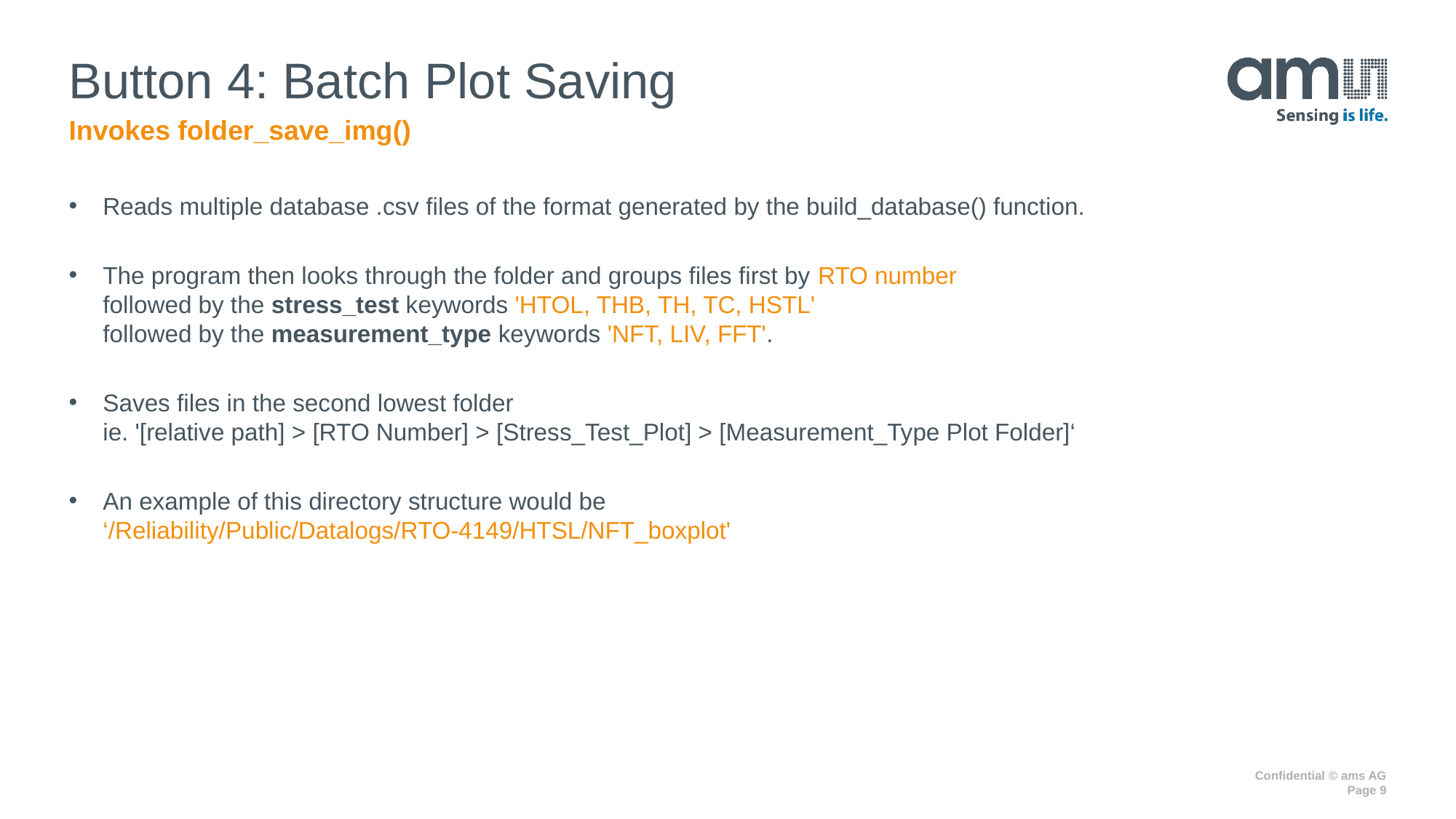

# Button 4: Batch Plot Saving
Invokes folder_save_img()
Reads multiple database .csv files of the format generated by the build_database() function.

The program then looks through the folder and groups files first by RTO number
followed by the stress_test keywords 'HTOL, THB, TH, TC, HSTL'
followed by the measurement_type keywords 'NFT, LIV, FFT'.

Saves files in the second lowest folder
ie. '[relative path] > [RTO Number] > [Stress_Test_Plot] > [Measurement_Type Plot Folder]‘

An example of this directory structure would be
‘/Reliability/Public/Datalogs/RTO-4149/HTSL/NFT_boxplot'

Confidential © ams AG
Page 9